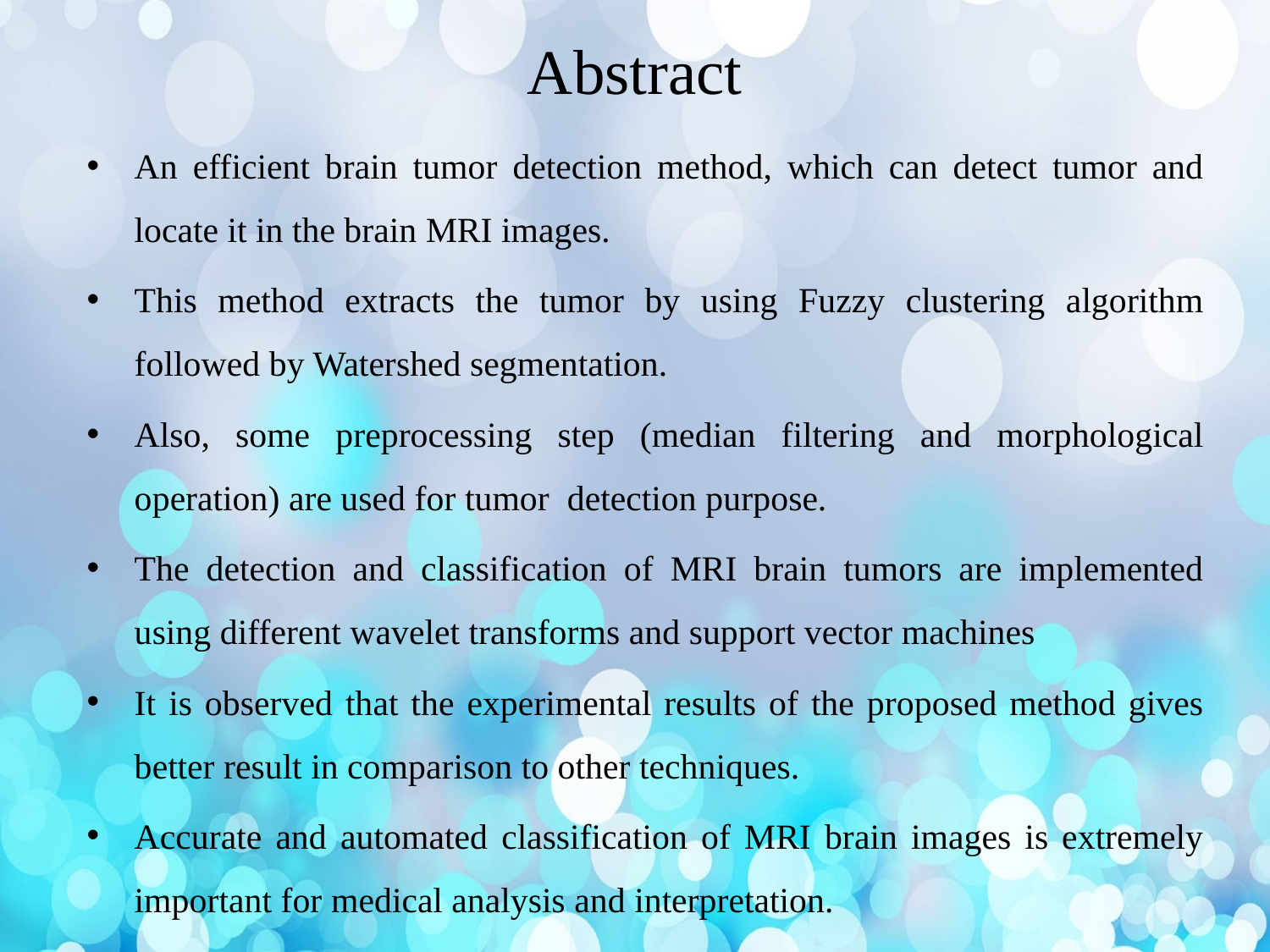

# Abstract
An efficient brain tumor detection method, which can detect tumor and locate it in the brain MRI images.
This method extracts the tumor by using Fuzzy clustering algorithm followed by Watershed segmentation.
Also, some preprocessing step (median filtering and morphological operation) are used for tumor  detection purpose.
The detection and classification of MRI brain tumors are implemented using different wavelet transforms and support vector machines
It is observed that the experimental results of the proposed method gives better result in comparison to other techniques.
Accurate and automated classification of MRI brain images is extremely important for medical analysis and interpretation.